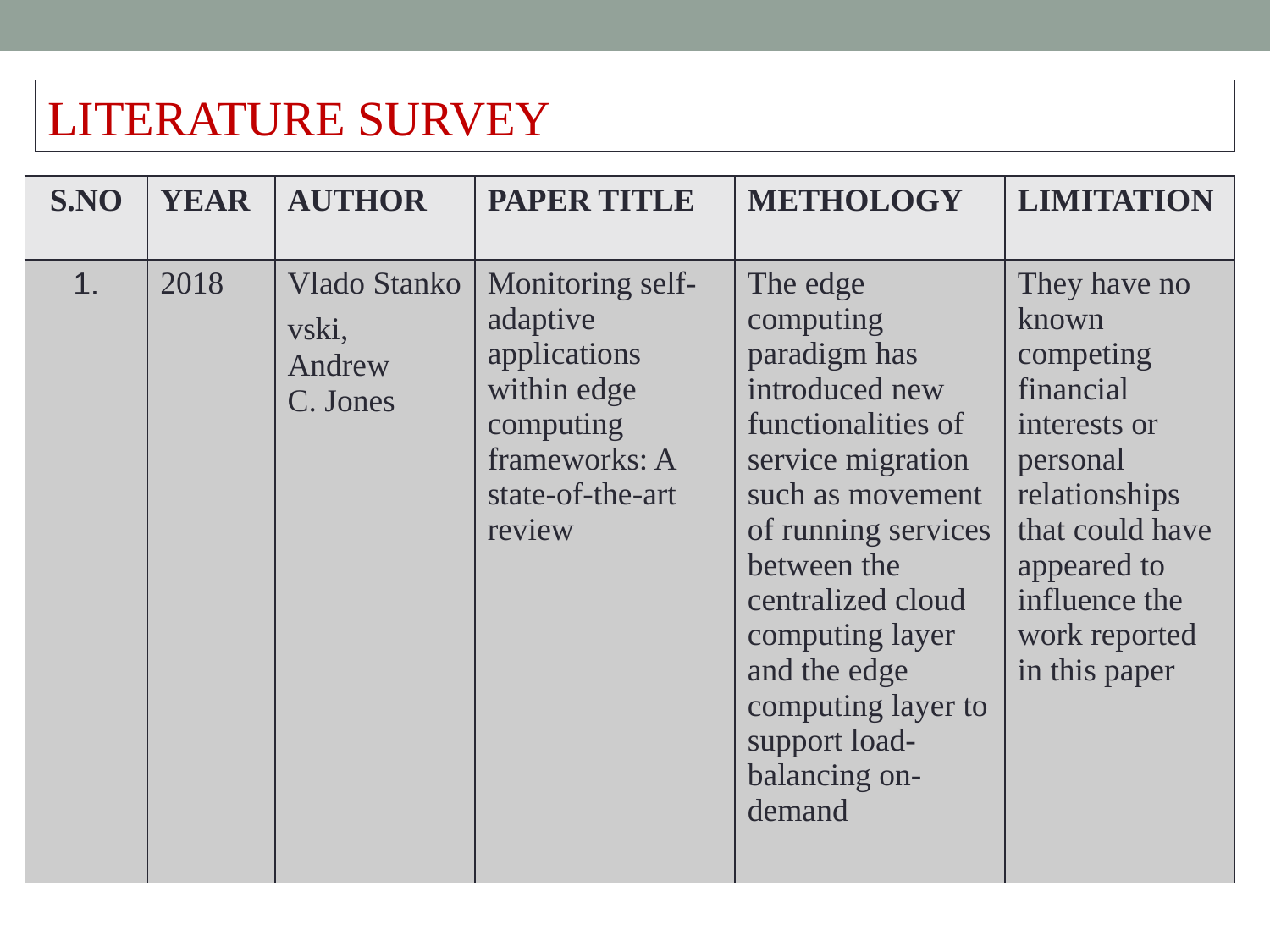

LITERATURE SURVEY
| S.NO | YEAR | AUTHOR | PAPER TITLE | METHOLOGY | LIMITATION |
| --- | --- | --- | --- | --- | --- |
| 1. | 2018 | Vlado Stankovski, Andrew C. Jones | Monitoring self-adaptive applications within edge computing frameworks: A state-of-the-art review | The edge computing paradigm has introduced new functionalities of service migration such as movement of running services between the centralized cloud computing layer and the edge computing layer to support load-balancing on-demand | They have no known competing financial interests or personal relationships that could have appeared to influence the work reported in this paper |